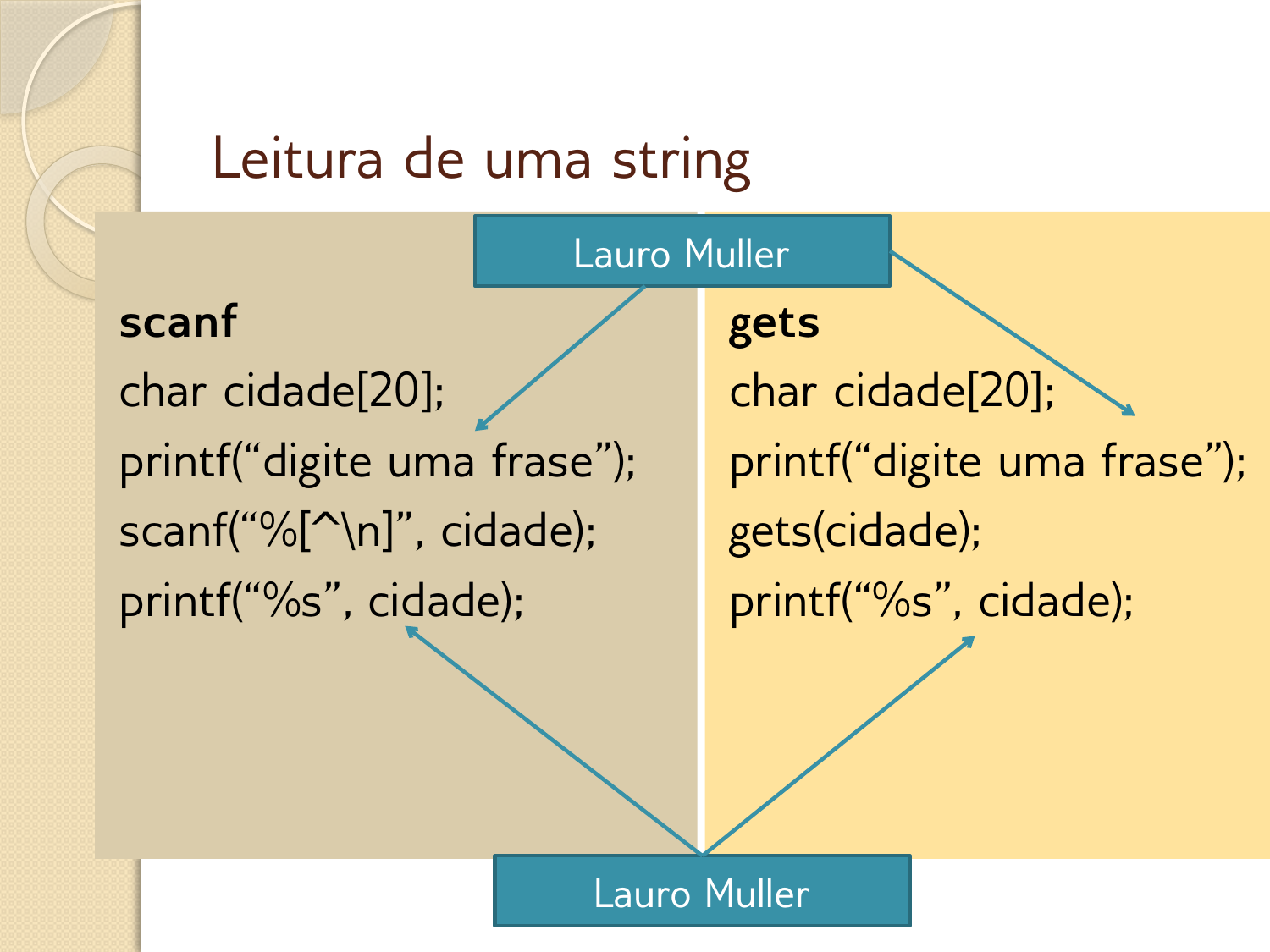

# Leitura de uma string

scanf
char cidade[20];
printf(“digite uma frase”);
scanf(“%[^\n]”, cidade);
printf(“%s”, cidade);

gets
char cidade[20];
printf(“digite uma frase”);
gets(cidade);
printf(“%s”, cidade);
Lauro Muller
Lauro Muller